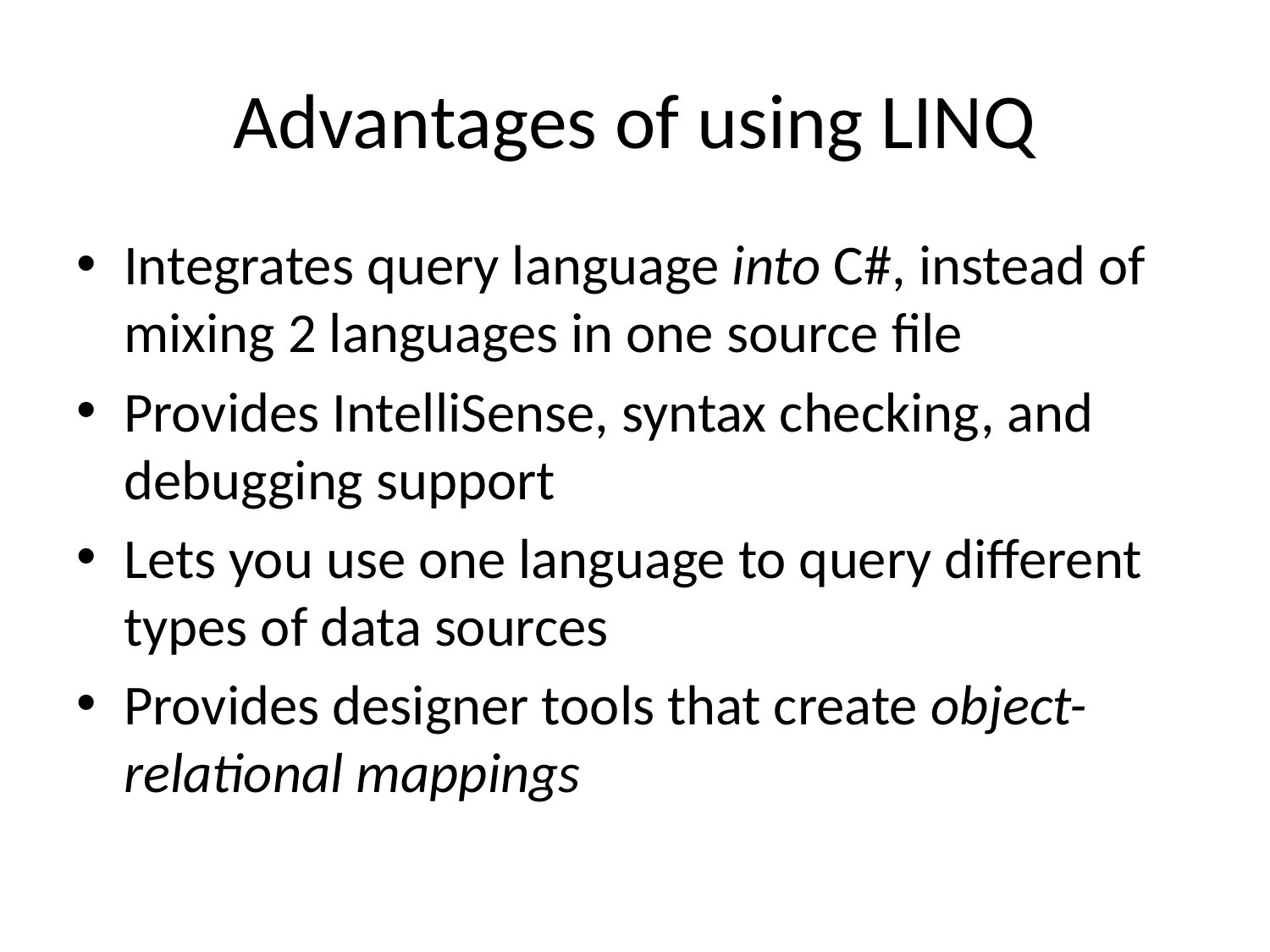

# Advantages of using LINQ
Integrates query language into C#, instead of mixing 2 languages in one source file
Provides IntelliSense, syntax checking, and debugging support
Lets you use one language to query different types of data sources
Provides designer tools that create object-relational mappings